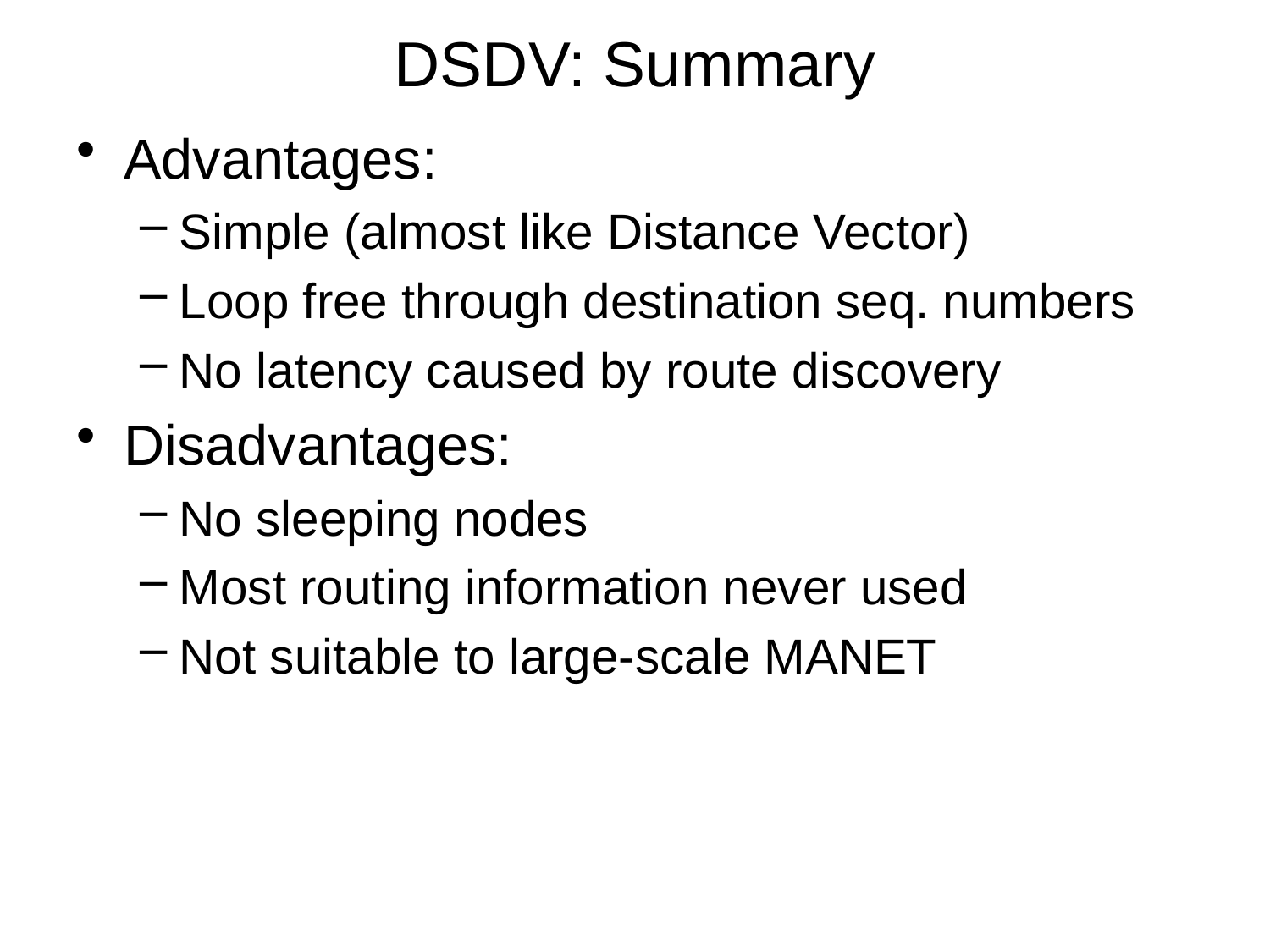

# DSDV: Summary
Advantages:
Simple (almost like Distance Vector)
Loop free through destination seq. numbers
No latency caused by route discovery
Disadvantages:
No sleeping nodes
Most routing information never used
Not suitable to large-scale MANET